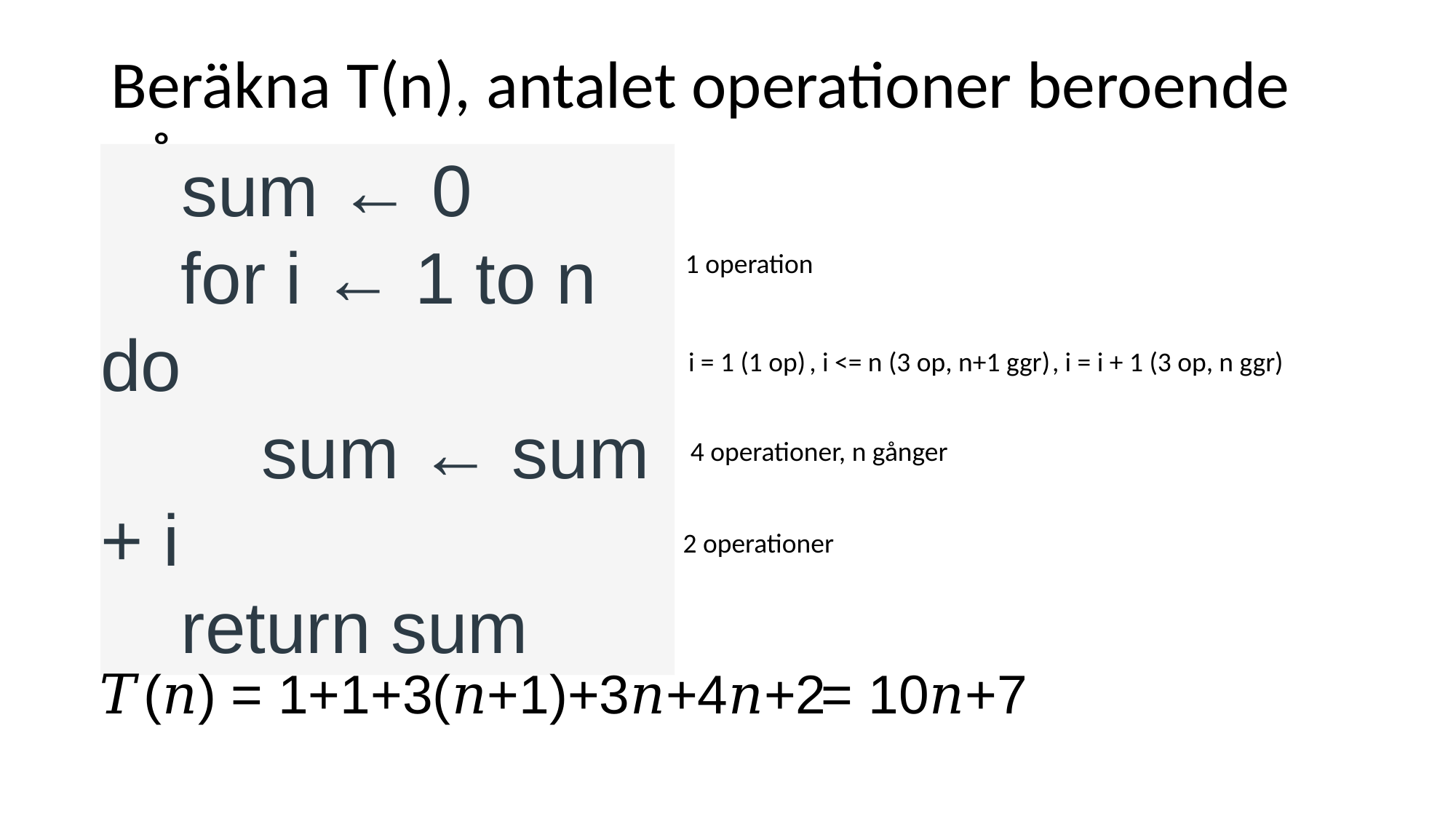

# Beräkna T(n), antalet operationer beroende på n
    sum ← 0
    for i ← 1 to n do
        sum ← sum + i
    return sum
1 operation
i = 1 (1 op)
, i <= n (3 op, n+1 ggr)
, i = i + 1 (3 op, n ggr)
4 operationer, n gånger
2 operationer
 = 10𝑛+7
𝑇(𝑛) = 1+1+3(𝑛+1)+3𝑛+4𝑛+2